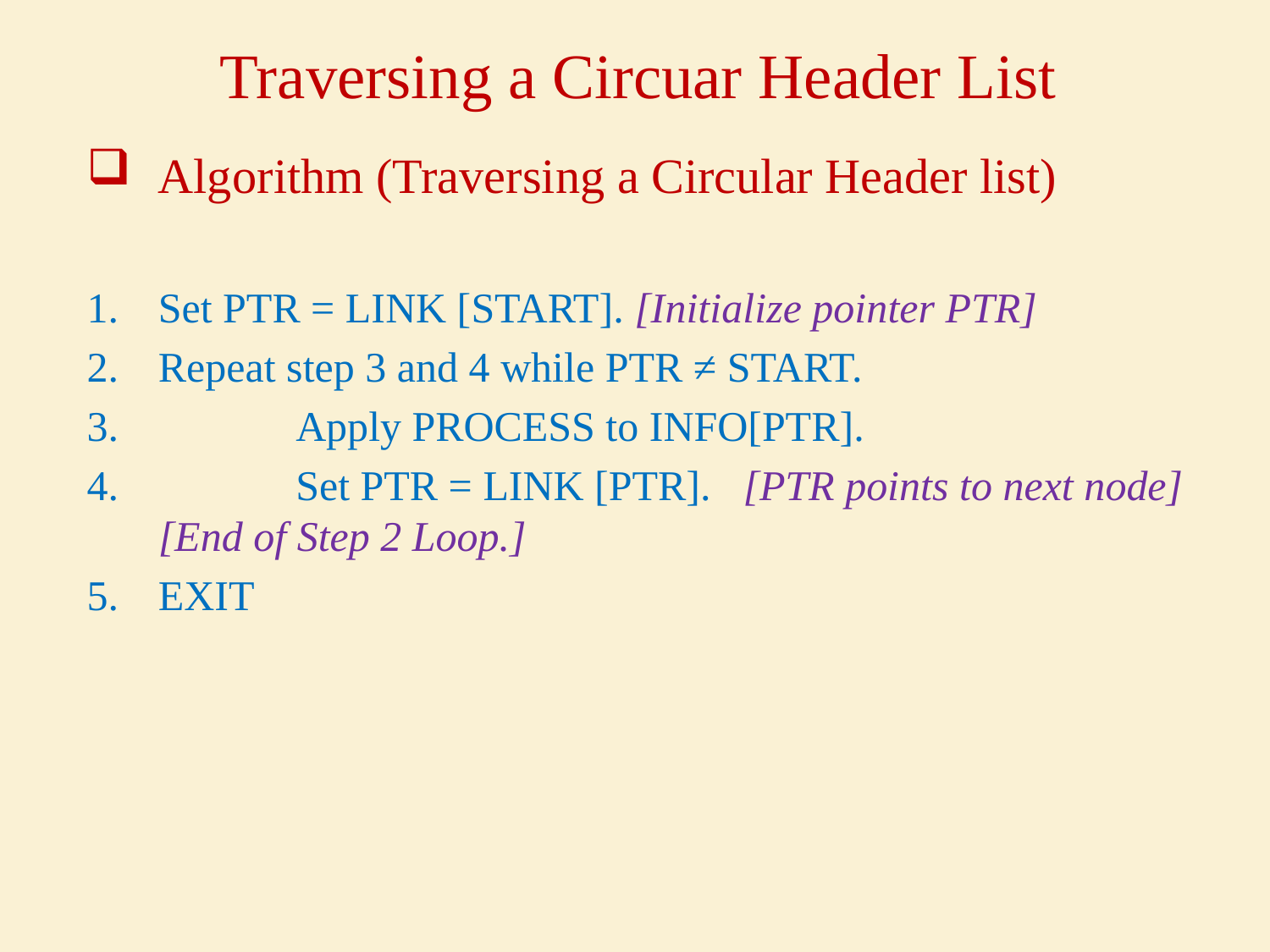

# Traversing a Circuar Header List
Algorithm (Traversing a Circular Header list)

Set PTR = LINK [START]. [Initialize pointer PTR]
Repeat step 3 and 4 while PTR ≠ START.
             Apply PROCESS to INFO[PTR].
             Set PTR = LINK [PTR].   [PTR points to next node]
[End of Step 2 Loop.]
EXIT